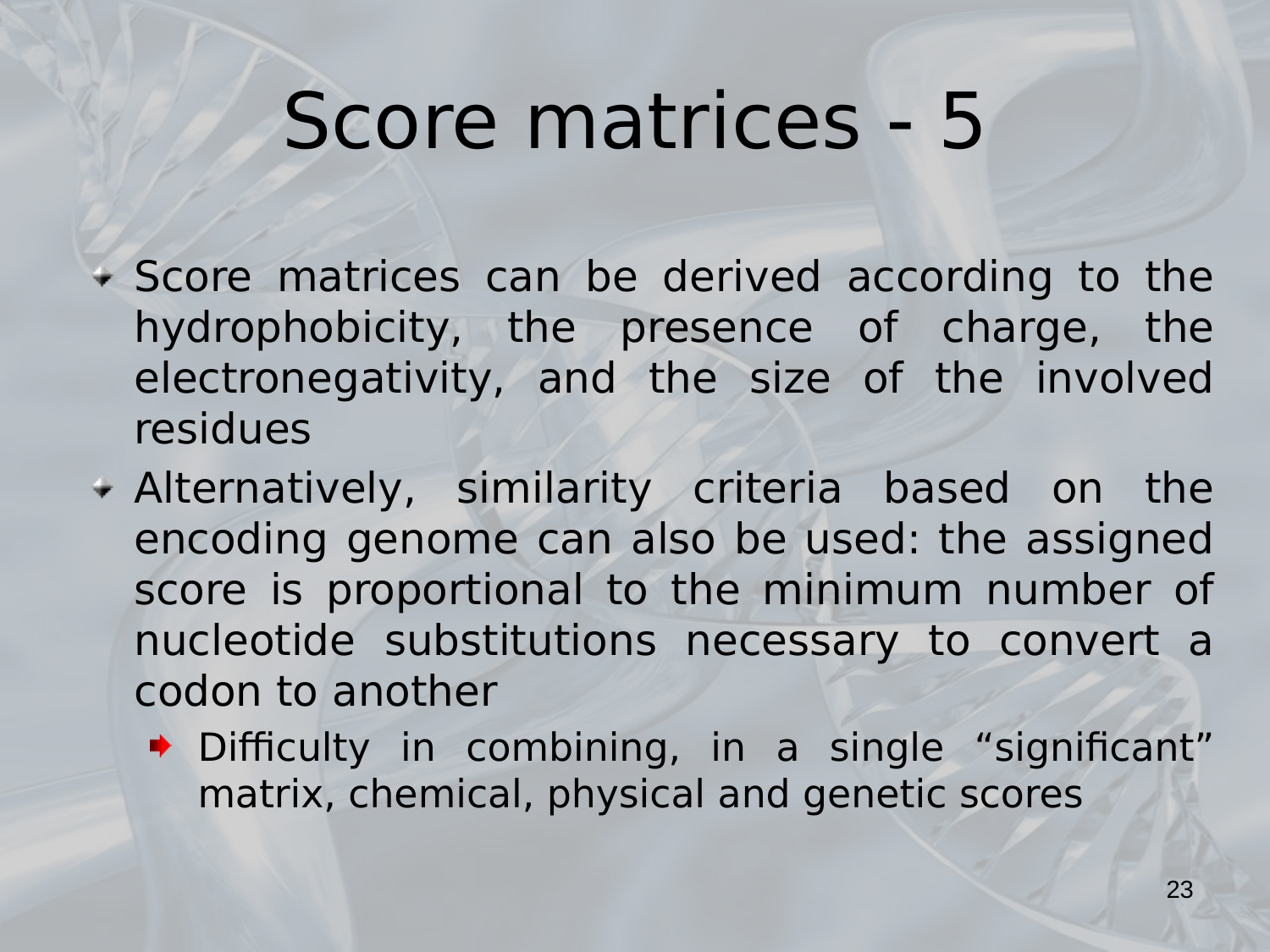

# Score matrices − 5
Score matrices can be derived according to the hydrophobicity, the presence of charge, the electronegativity, and the size of the involved residues
Alternatively, similarity criteria based on the encoding genome can also be used: the assigned score is proportional to the minimum number of nucleotide substitutions necessary to convert a codon to another
Difficulty in combining, in a single “significant” matrix, chemical, physical and genetic scores

23